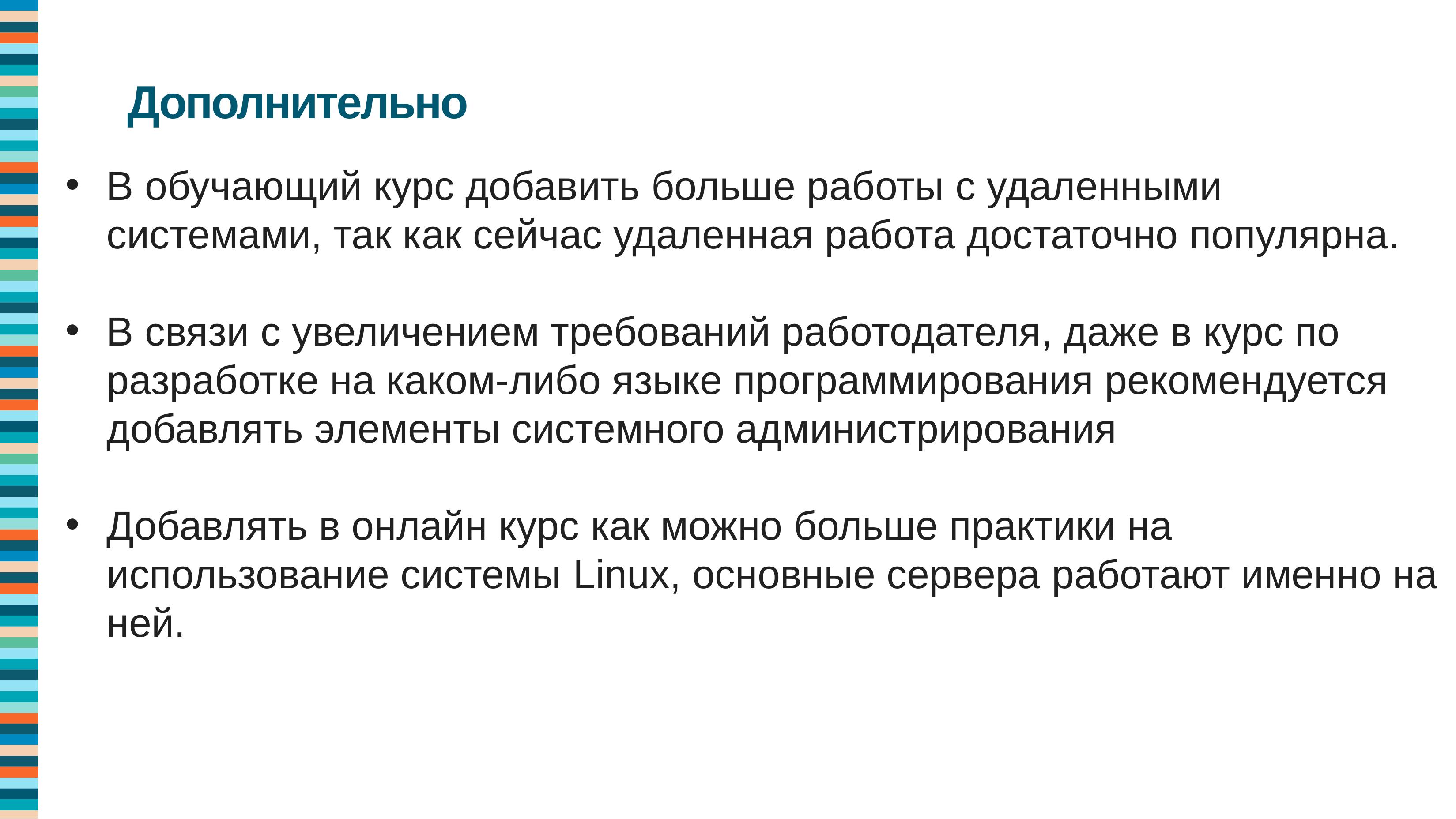

Дополнительно
В обучающий курс добавить больше работы с удаленными системами, так как сейчас удаленная работа достаточно популярна.

В связи с увеличением требований работодателя, даже в курс по разработке на каком-либо языке программирования рекомендуется добавлять элементы системного администрирования

Добавлять в онлайн курс как можно больше практики на использование системы Linux, основные сервера работают именно на ней.